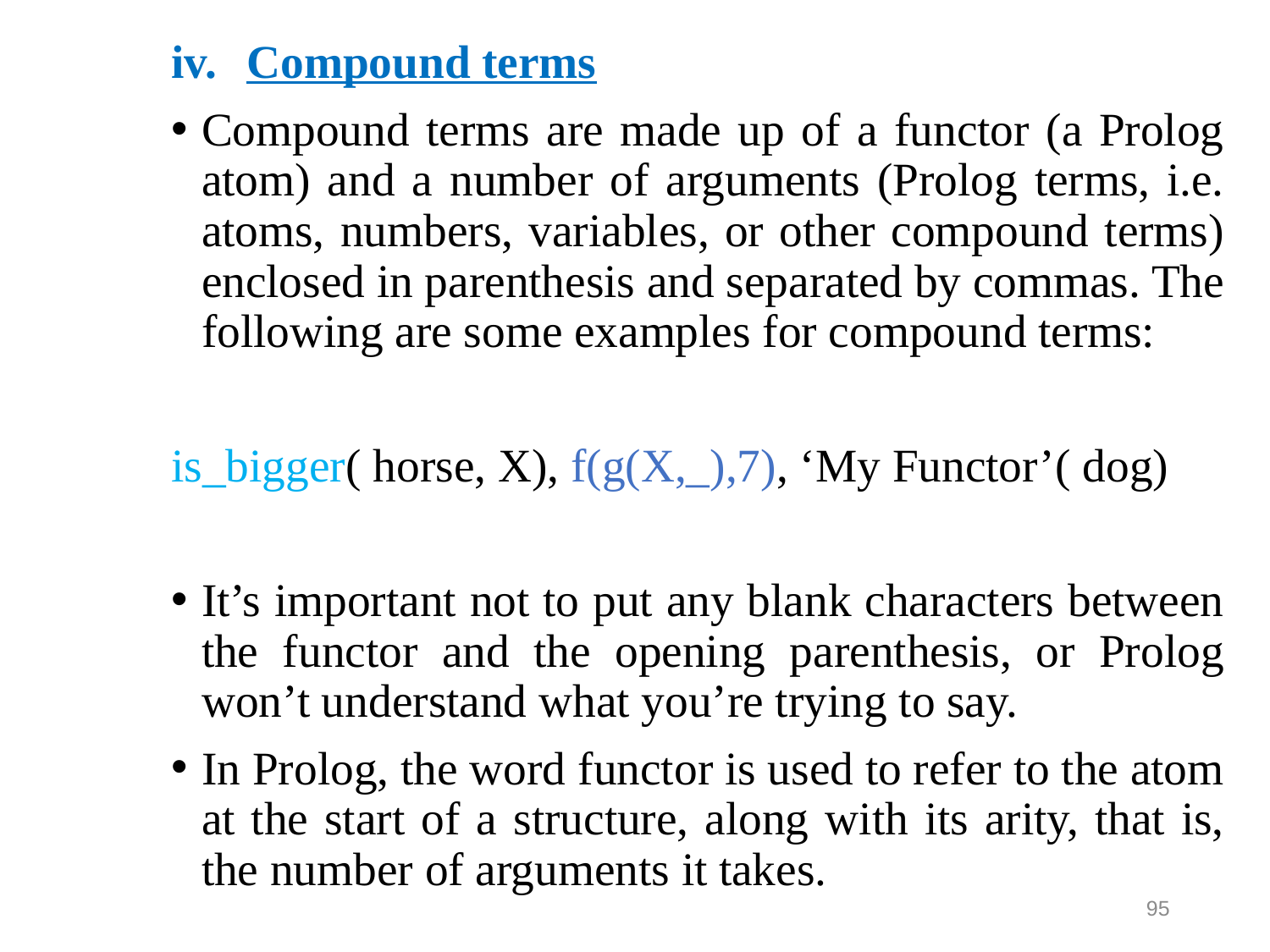

Compound terms
Compound terms are made up of a functor (a Prolog atom) and a number of arguments (Prolog terms, i.e. atoms, numbers, variables, or other compound terms) enclosed in parenthesis and separated by commas. The following are some examples for compound terms:

is_bigger( horse, X), f(g(X,_),7), ‘My Functor’( dog)

It’s important not to put any blank characters between the functor and the opening parenthesis, or Prolog won’t understand what you’re trying to say.
In Prolog, the word functor is used to refer to the atom at the start of a structure, along with its arity, that is, the number of arguments it takes.
95